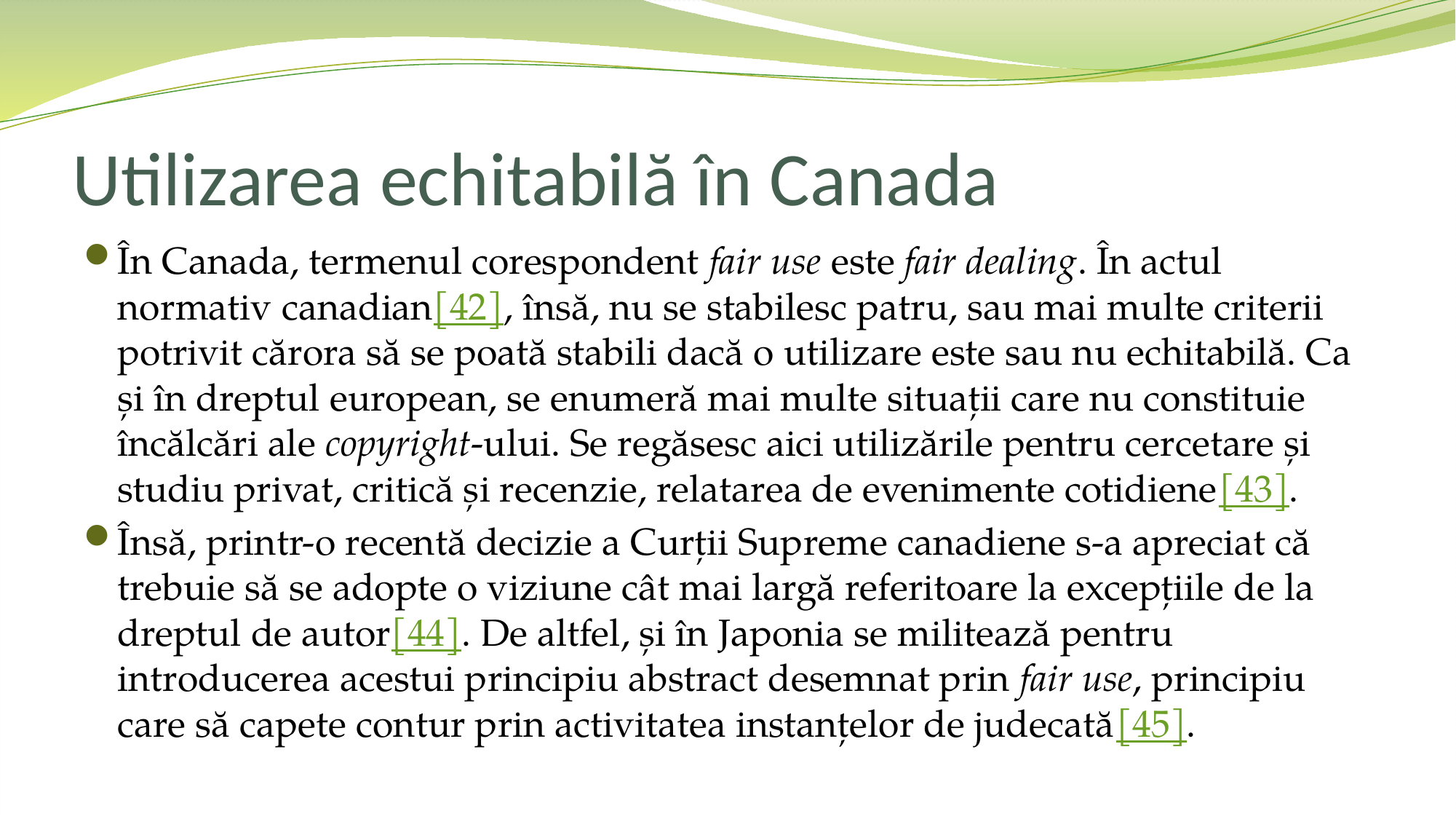

# Utilizarea echitabilă în Canada
În Canada, termenul corespondent fair use este fair dealing. În actul normativ canadian[42], însă, nu se stabilesc patru, sau mai multe criterii potrivit cărora să se poată stabili dacă o utilizare este sau nu echitabilă. Ca şi în dreptul european, se enumeră mai multe situaţii care nu constituie încălcări ale copyright-ului. Se regăsesc aici utilizările pentru cercetare şi studiu privat, critică şi recenzie, relatarea de evenimente cotidiene[43].
Însă, printr-o recentă decizie a Curţii Supreme canadiene s-a apreciat că trebuie să se adopte o viziune cât mai largă referitoare la excepţiile de la dreptul de autor[44]. De altfel, şi în Japonia se militează pentru introducerea acestui principiu abstract desemnat prin fair use, principiu care să capete contur prin activitatea instanţelor de judecată[45].